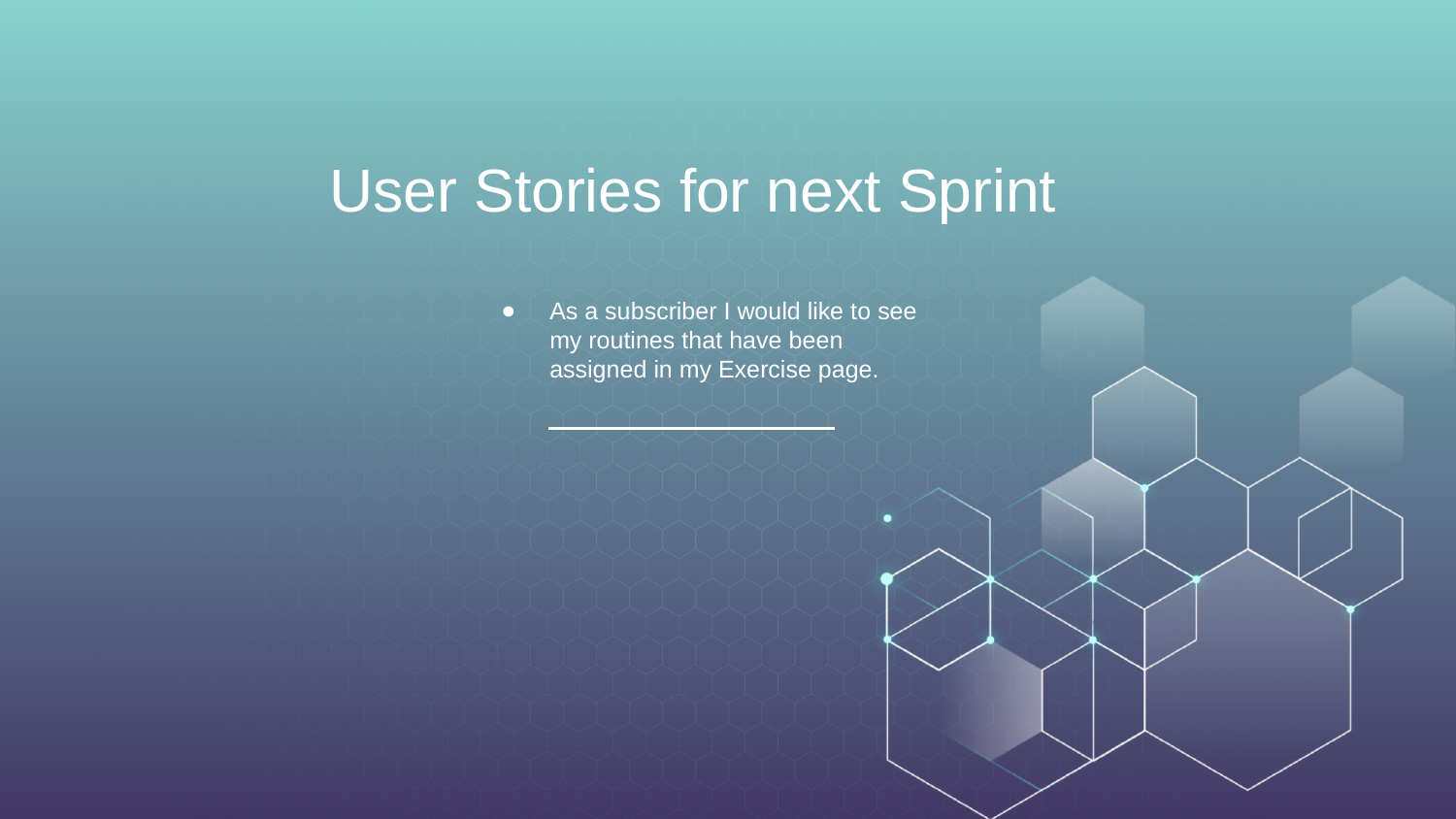

# User Stories for next Sprint
As a subscriber I would like to see my routines that have been assigned in my Exercise page.